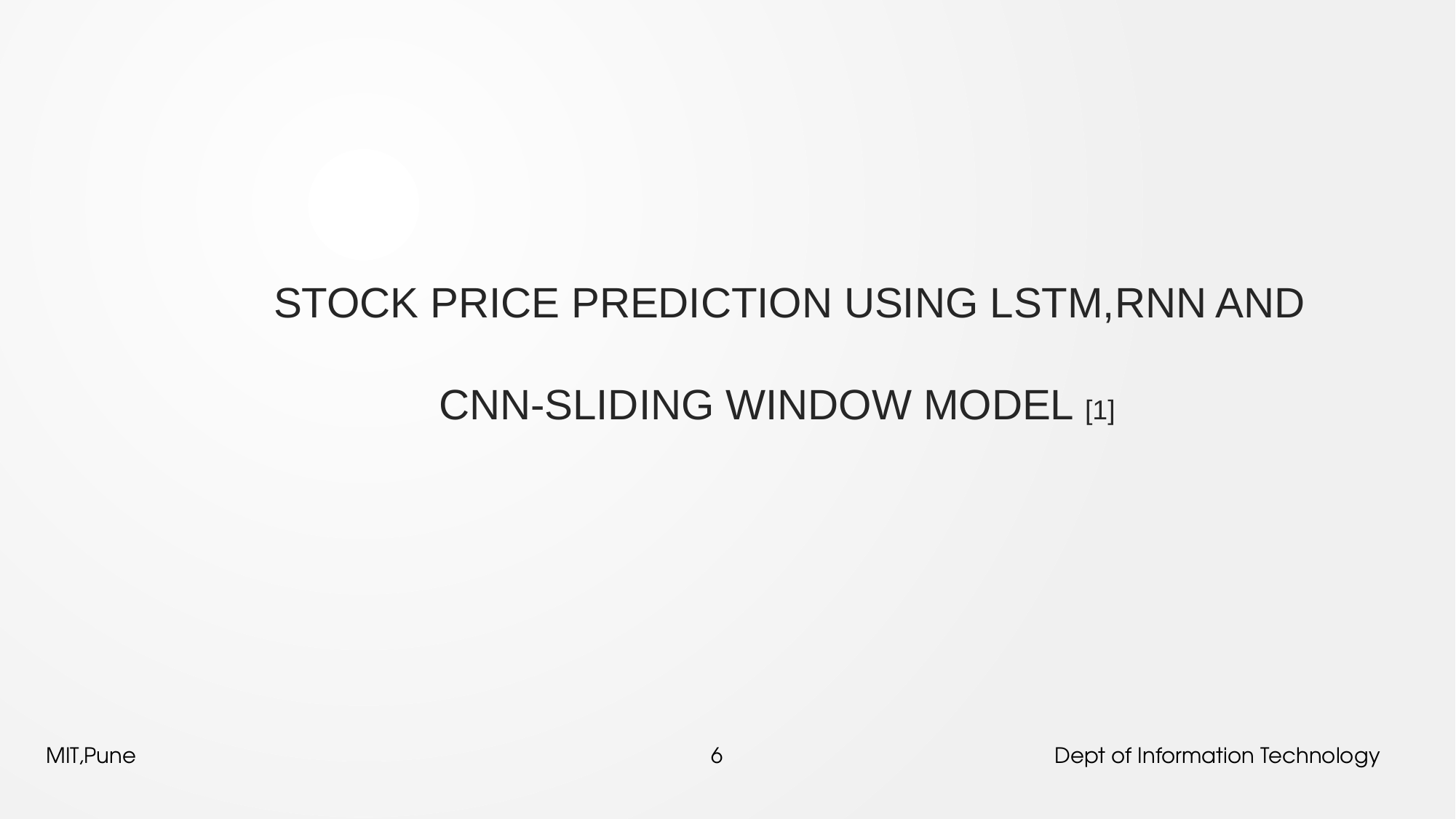

# STOCK PRICE PREDICTION USING LSTM,RNN AND CNN-SLIDING WINDOW MODEL [1]
MIT,Pune                                                                                                   6                                                         Dept of Information Technology